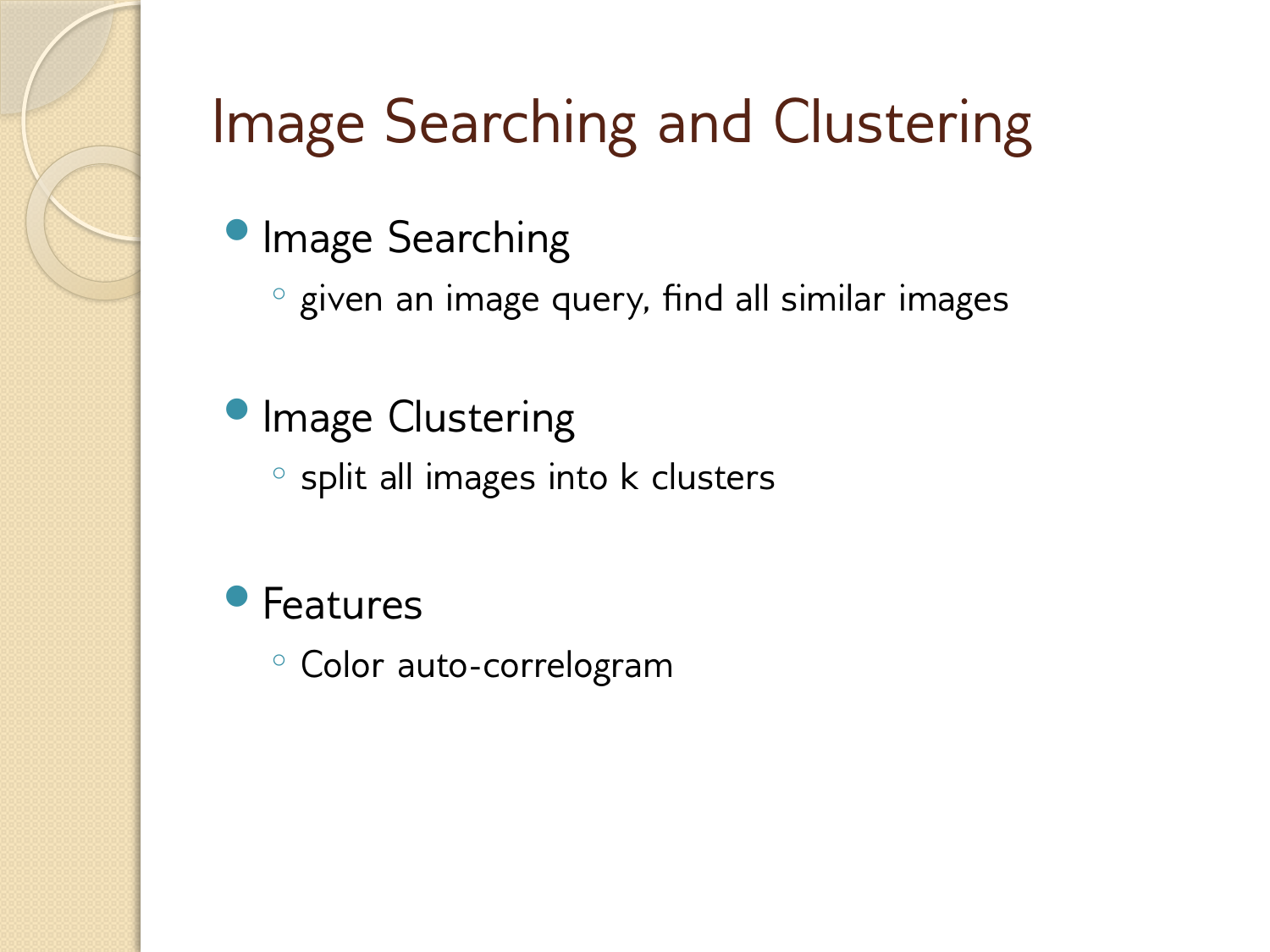

# Image Searching and Clustering
Image Searching
given an image query, find all similar images

Image Clustering
split all images into k clusters

Features
Color auto-correlogram